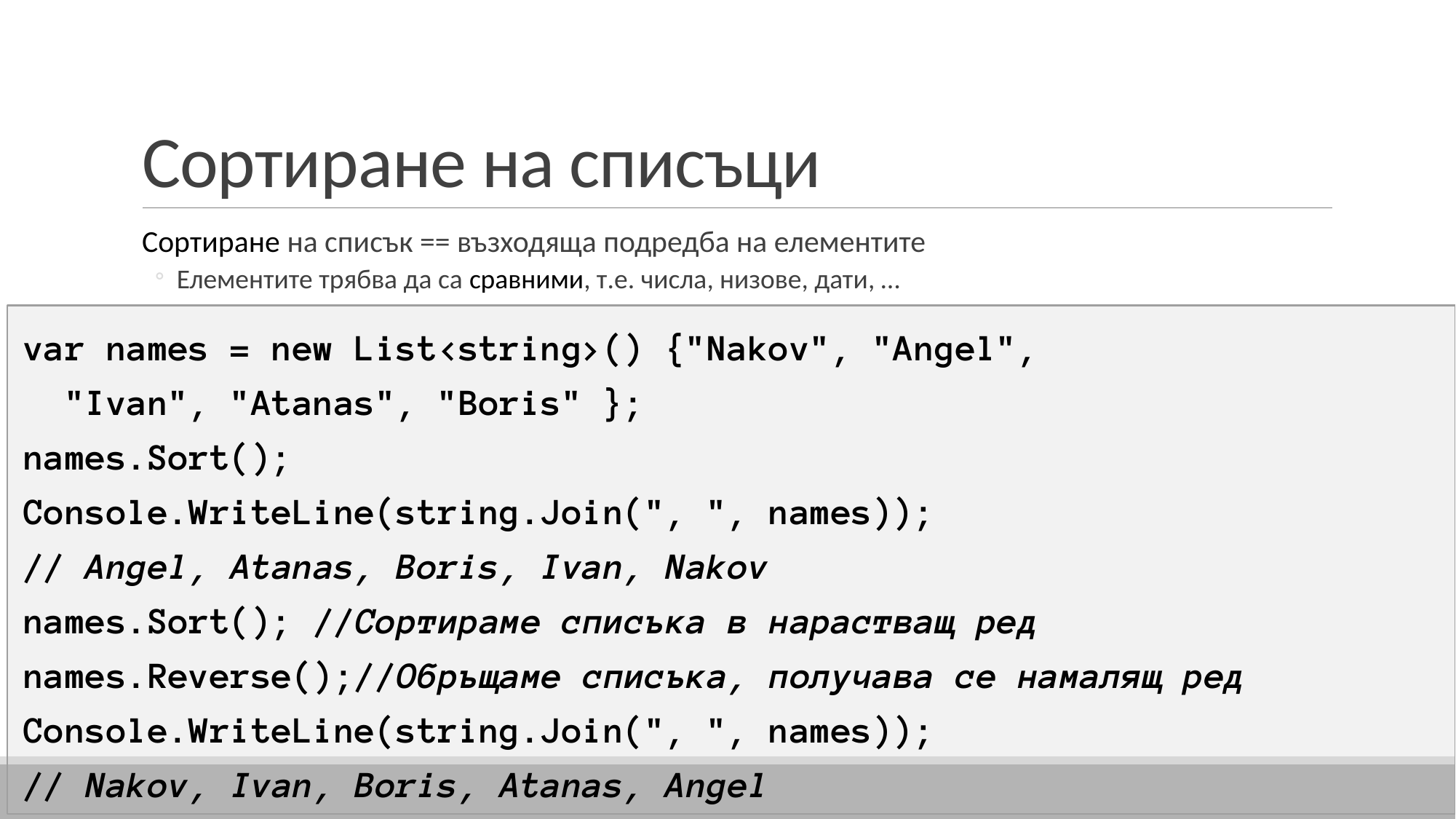

# Сортиране на списъци
Сортиране на списък == възходяща подредба на елементите
Елементите трябва да са сравними, т.е. числа, низове, дати, …

var names = new List<string>() {"Nakov", "Angel",
  "Ivan", "Atanas", "Boris" };
names.Sort();
Console.WriteLine(string.Join(", ", names));
// Angel, Atanas, Boris, Ivan, Nakov
names.Sort(); //Сортираме списъка в нарастващ ред
names.Reverse();//Обръщаме списъка, получава се намалящ ред
Console.WriteLine(string.Join(", ", names));
// Nakov, Ivan, Boris, Atanas, Angel